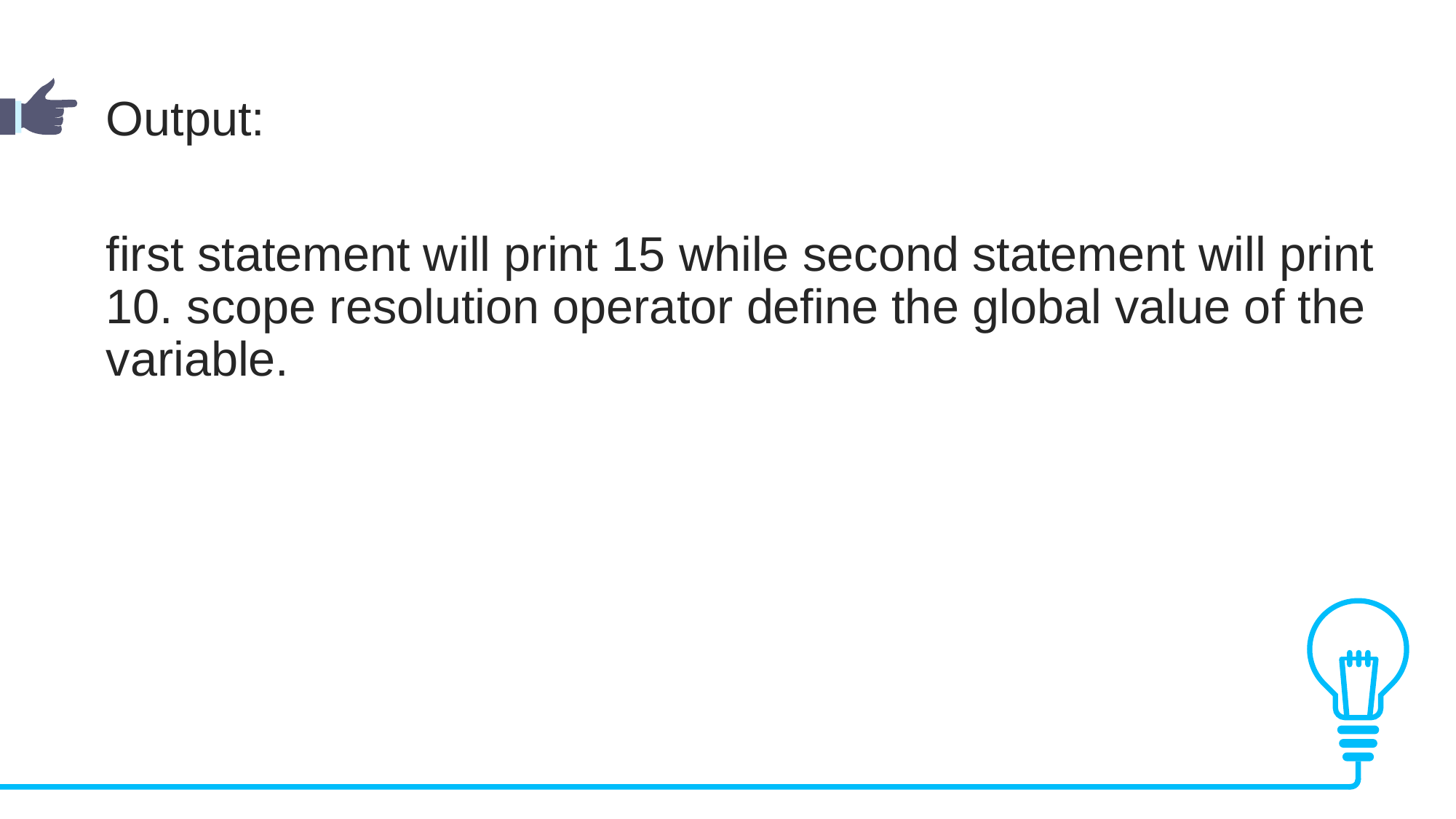

Output:

first statement will print 15 while second statement will print 10. scope resolution operator define the global value of the variable.